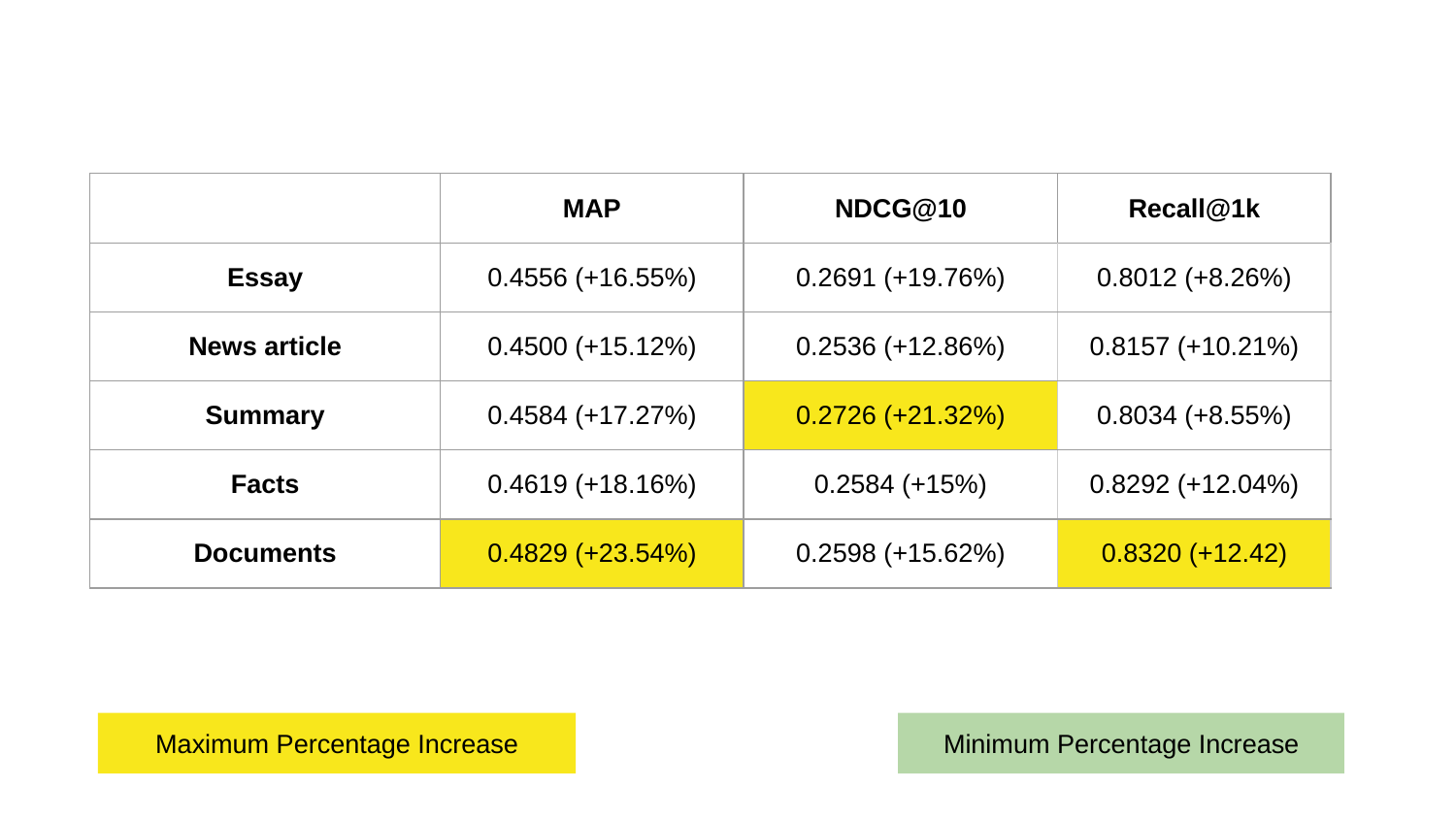

|  | MAP | NDCG@10 | Recall@1k |
| --- | --- | --- | --- |
| Essay | 0.4556 (+16.55%) | 0.2691 (+19.76%) | 0.8012 (+8.26%) |
| News article | 0.4500 (+15.12%) | 0.2536 (+12.86%) | 0.8157 (+10.21%) |
| Summary | 0.4584 (+17.27%) | 0.2726 (+21.32%) | 0.8034 (+8.55%) |
| Facts | 0.4619 (+18.16%) | 0.2584 (+15%) | 0.8292 (+12.04%) |
| Documents | 0.4829 (+23.54%) | 0.2598 (+15.62%) | 0.8320 (+12.42) |
Maximum Percentage Increase
Minimum Percentage Increase